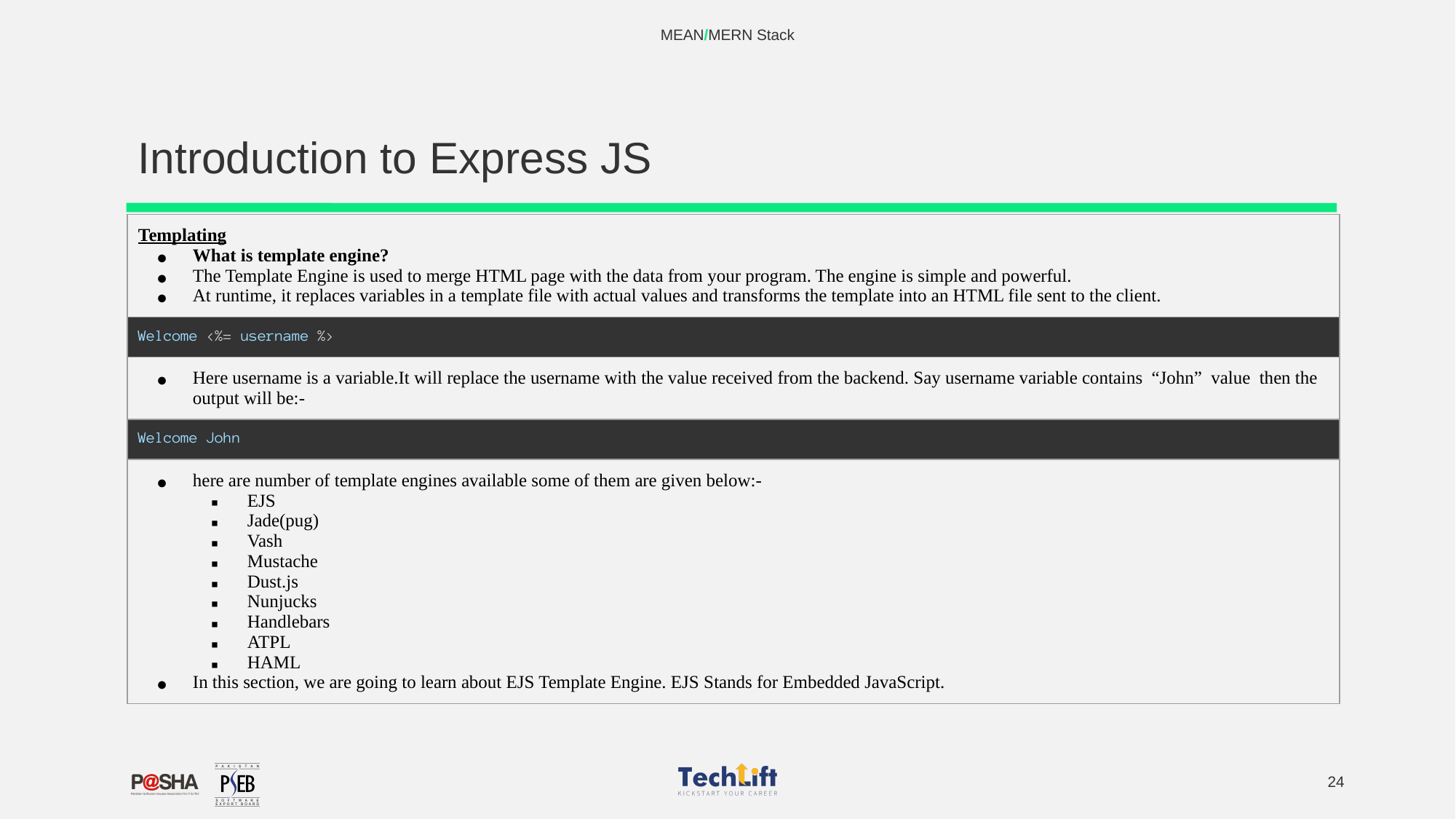

MEAN/MERN Stack
# Introduction to Express JS
| Templating What is template engine? The Template Engine is used to merge HTML page with the data from your program. The engine is simple and powerful. At runtime, it replaces variables in a template file with actual values and transforms the template into an HTML file sent to the client. |
| --- |
| Welcome <%= username %> |
| Here username is a variable.It will replace the username with the value received from the backend. Say username variable contains “John” value then the output will be:- |
| Welcome John |
| here are number of template engines available some of them are given below:- EJS Jade(pug) Vash Mustache Dust.js Nunjucks Handlebars ATPL HAML In this section, we are going to learn about EJS Template Engine. EJS Stands for Embedded JavaScript. |
24